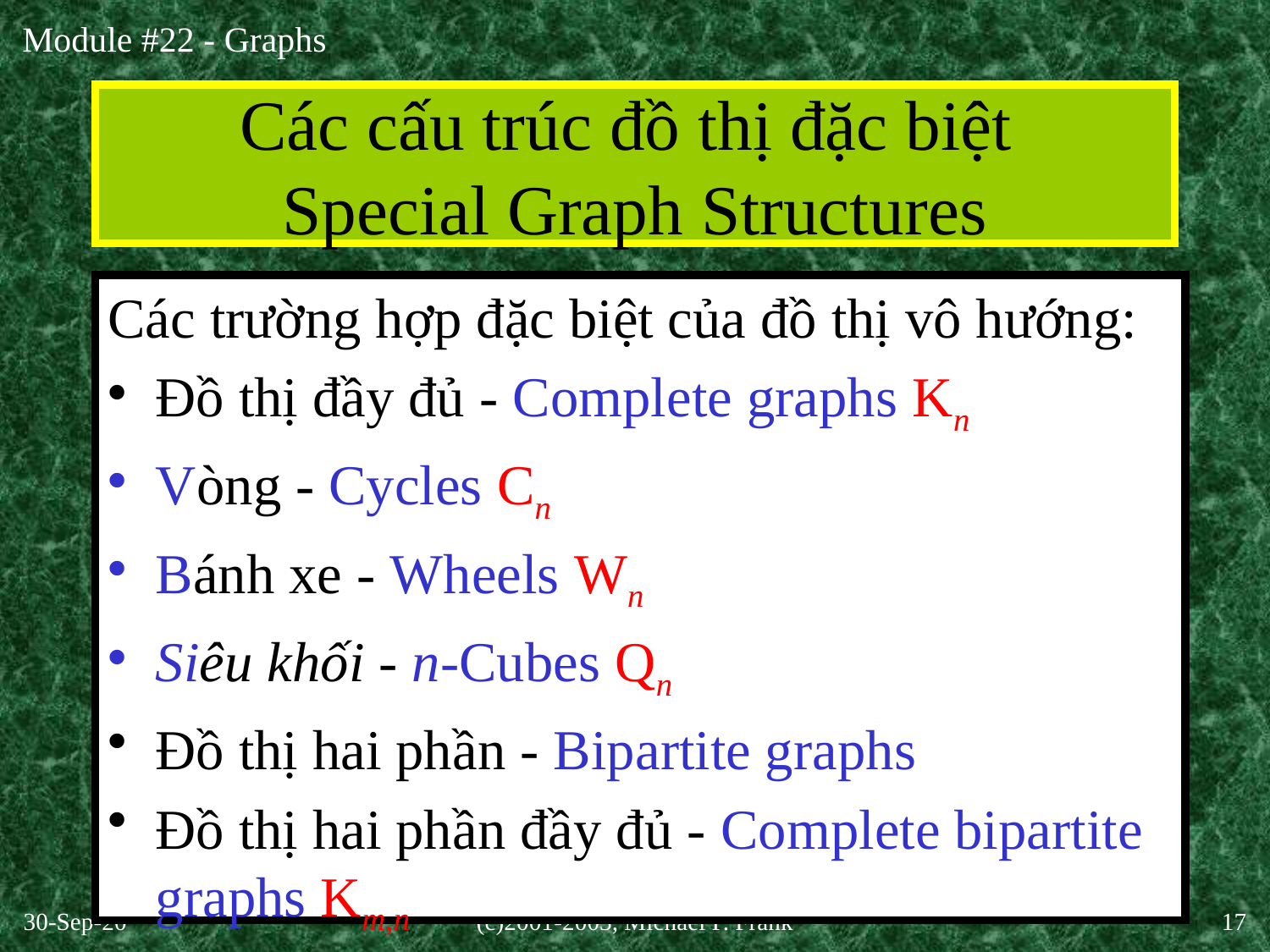

# Các cấu trúc đồ thị đặc biệt Special Graph Structures
Các trường hợp đặc biệt của đồ thị vô hướng:
Đồ thị đầy đủ - Complete graphs Kn
Vòng - Cycles Cn
Bánh xe - Wheels Wn
Siêu khối - n-Cubes Qn
Đồ thị hai phần - Bipartite graphs
Đồ thị hai phần đầy đủ - Complete bipartite graphs Km,n
30-Sep-20
(c)2001-2003, Michael P. Frank
17